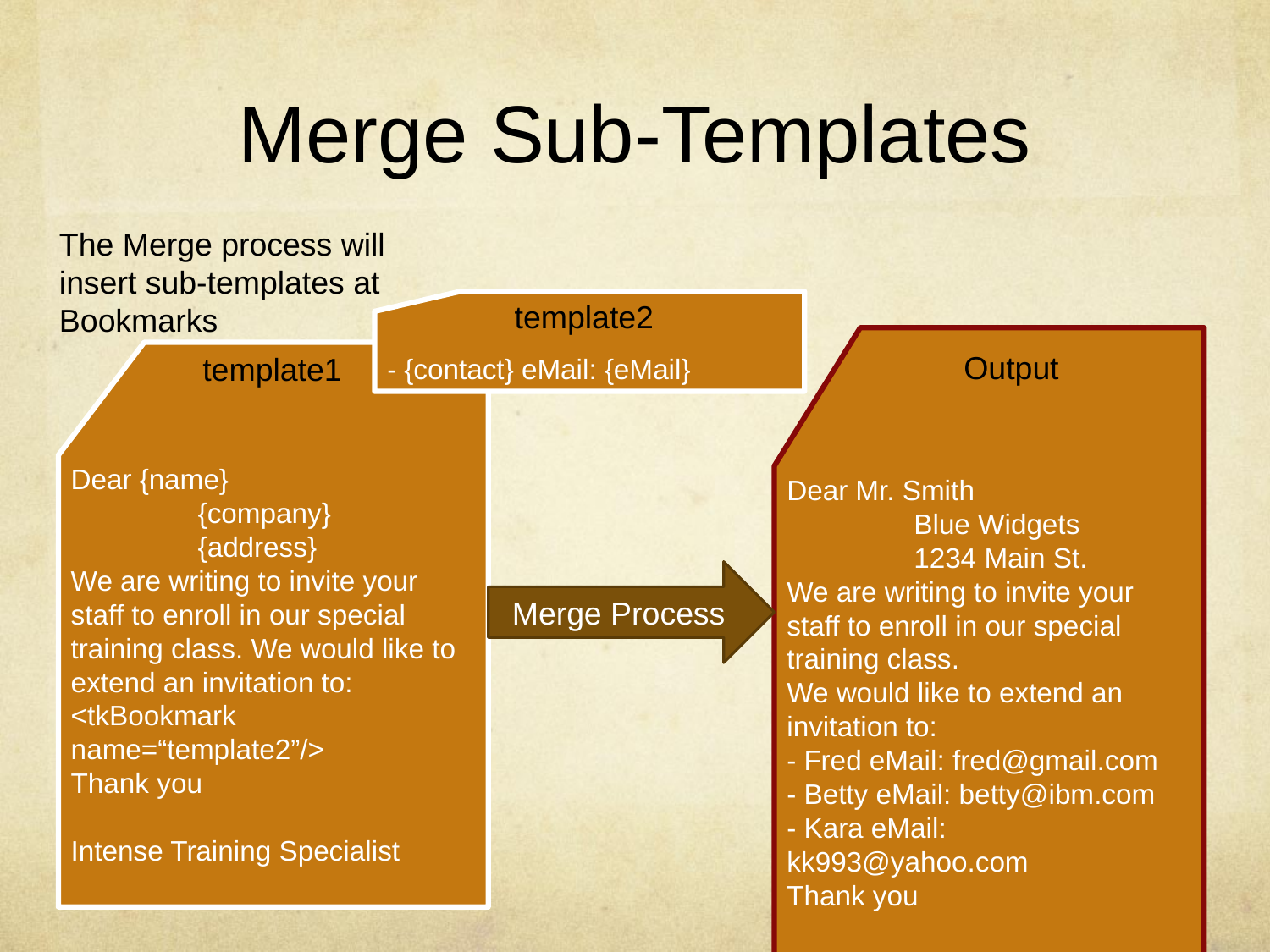

# Merge Sub-Templates
The Merge process will insert sub-templates at Bookmarks
template2

- {contact} eMail: {eMail}
Dear Mr. Smith
	Blue Widgets
	1234 Main St.
We are writing to invite your staff to enroll in our special training class.
We would like to extend an invitation to:
- Fred eMail: fred@gmail.com
- Betty eMail: betty@ibm.com
- Kara eMail: kk993@yahoo.com
Thank you

Intense Training Specialist

Output
Dear {name}
	{company}
	{address}
We are writing to invite your staff to enroll in our special training class. We would like to extend an invitation to:
<tkBookmark name=“template2”/>
Thank you

Intense Training Specialist

template1
Merge Process